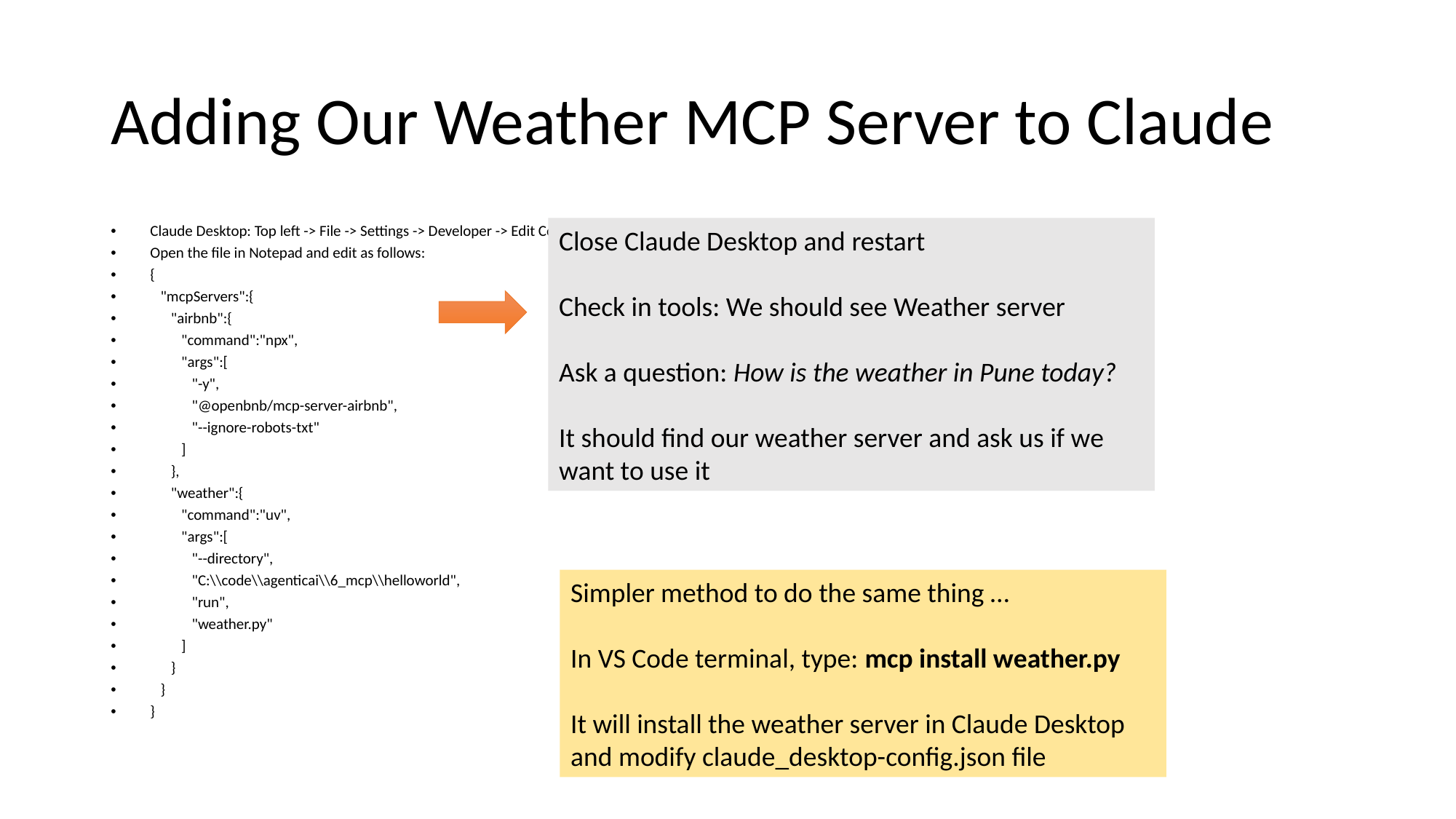

# Adding Our Weather MCP Server to Claude
Claude Desktop: Top left -> File -> Settings -> Developer -> Edit Config
Open the file in Notepad and edit as follows:
{
   "mcpServers":{
      "airbnb":{
         "command":"npx",
         "args":[
            "-y",
            "@openbnb/mcp-server-airbnb",
            "--ignore-robots-txt"
         ]
      },
      "weather":{
         "command":"uv",
         "args":[
            "--directory",
            "C:\\code\\agenticai\\6_mcp\\helloworld",
            "run",
            "weather.py"
         ]
      }
   }
}

Close Claude Desktop and restart

Check in tools: We should see Weather server

Ask a question: How is the weather in Pune today?

It should find our weather server and ask us if we want to use it

Simpler method to do the same thing …

In VS Code terminal, type: mcp install weather.py

It will install the weather server in Claude Desktop and modify claude_desktop-config.json file